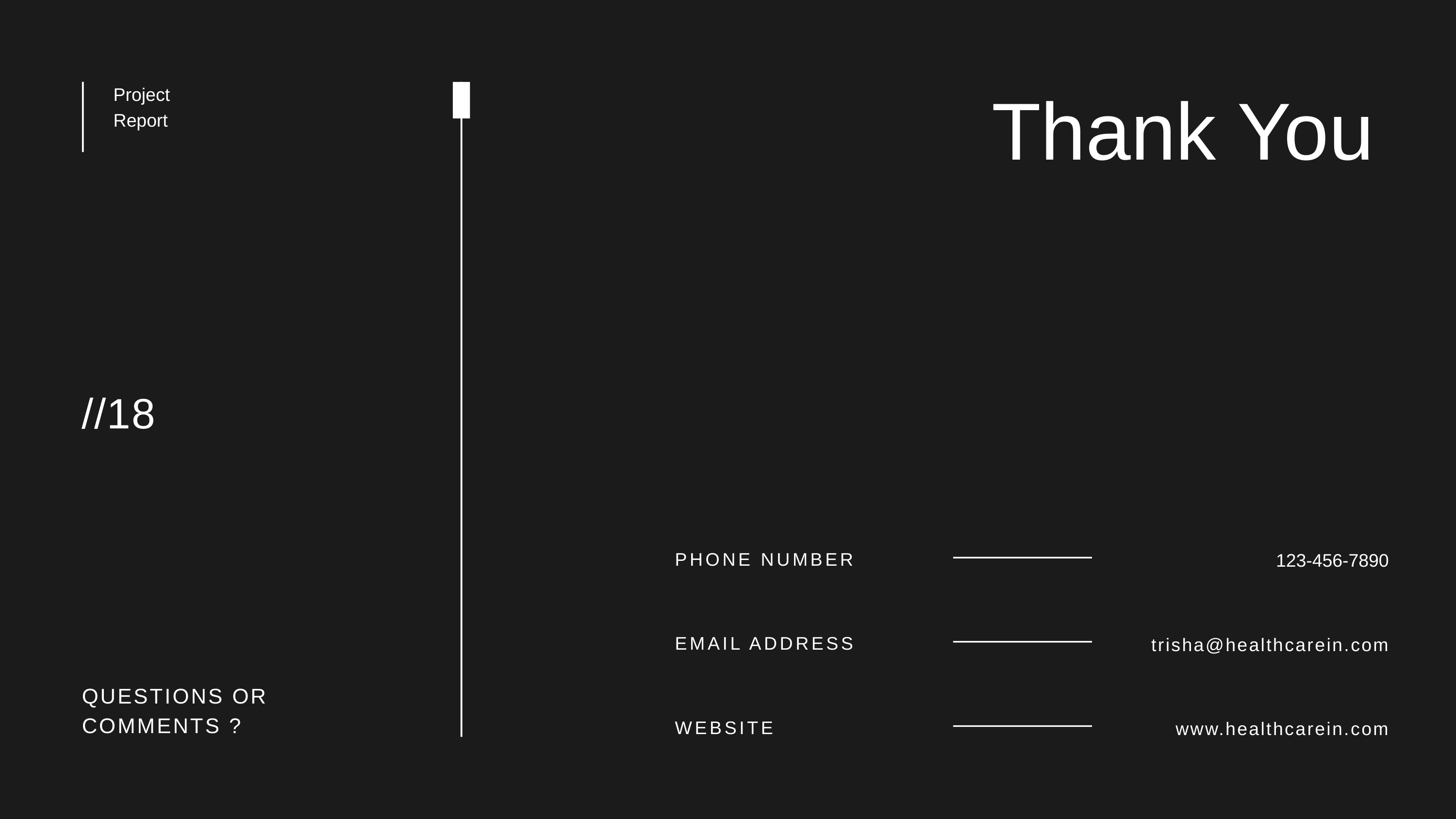

Project Report

Thank You
//18
123-456-7890
PHONE NUMBER

trisha@healthcarein.com
EMAIL ADDRESS

QUESTIONS OR COMMENTS ?
www.healthcarein.com
WEBSITE